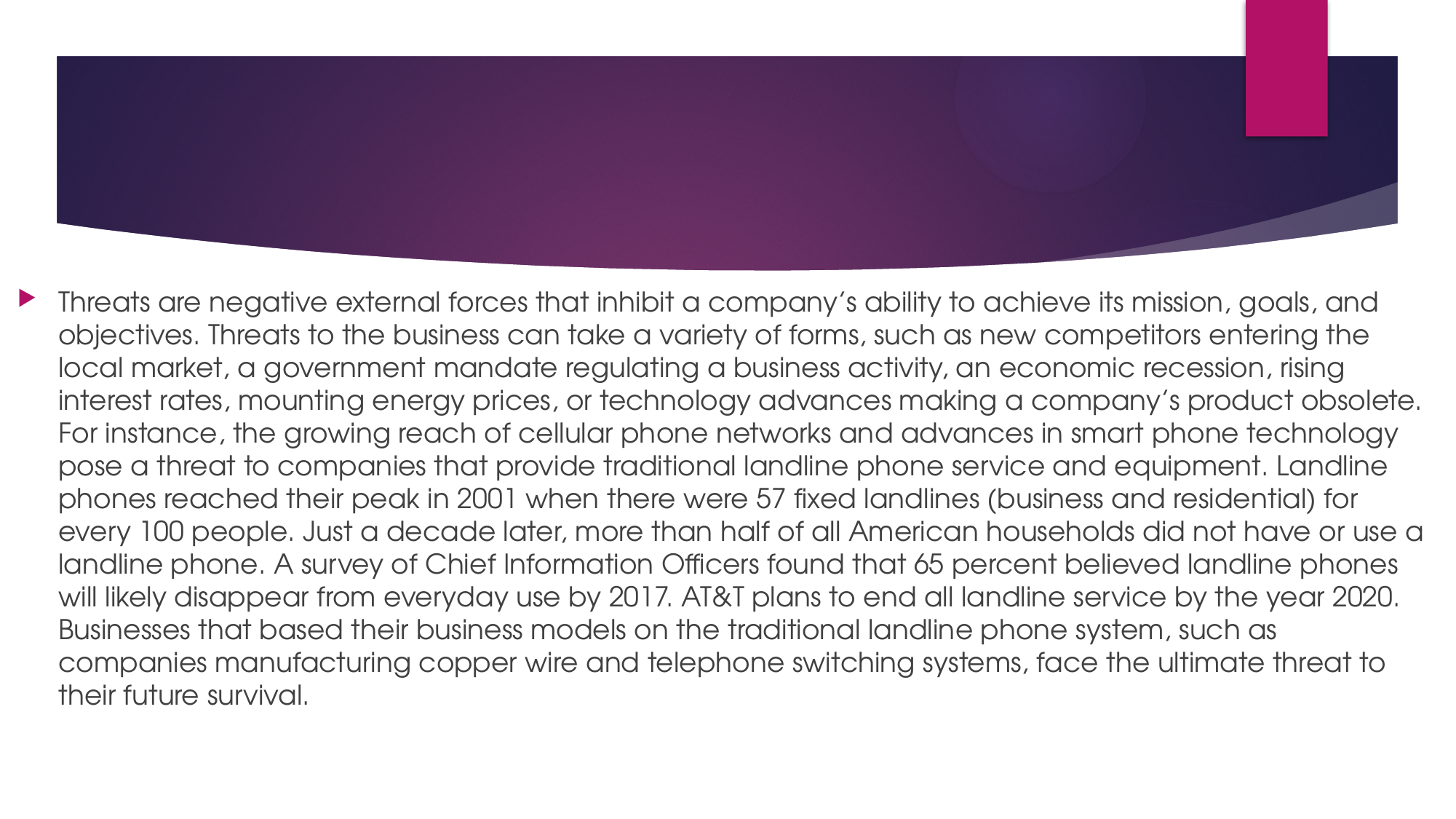

#
Threats are negative external forces that inhibit a company’s ability to achieve its mission, goals, and objectives. Threats to the business can take a variety of forms, such as new competitors entering the local market, a government mandate regulating a business activity, an economic recession, rising interest rates, mounting energy prices, or technology advances making a company’s product obsolete. For instance, the growing reach of cellular phone networks and advances in smart phone technology pose a threat to companies that provide traditional landline phone service and equipment. Landline phones reached their peak in 2001 when there were 57 fixed landlines (business and residential) for every 100 people. Just a decade later, more than half of all American households did not have or use a landline phone. A survey of Chief Information Officers found that 65 percent believed landline phones will likely disappear from everyday use by 2017. AT&T plans to end all landline service by the year 2020. Businesses that based their business models on the traditional landline phone system, such as companies manufacturing copper wire and telephone switching systems, face the ultimate threat to their future survival.